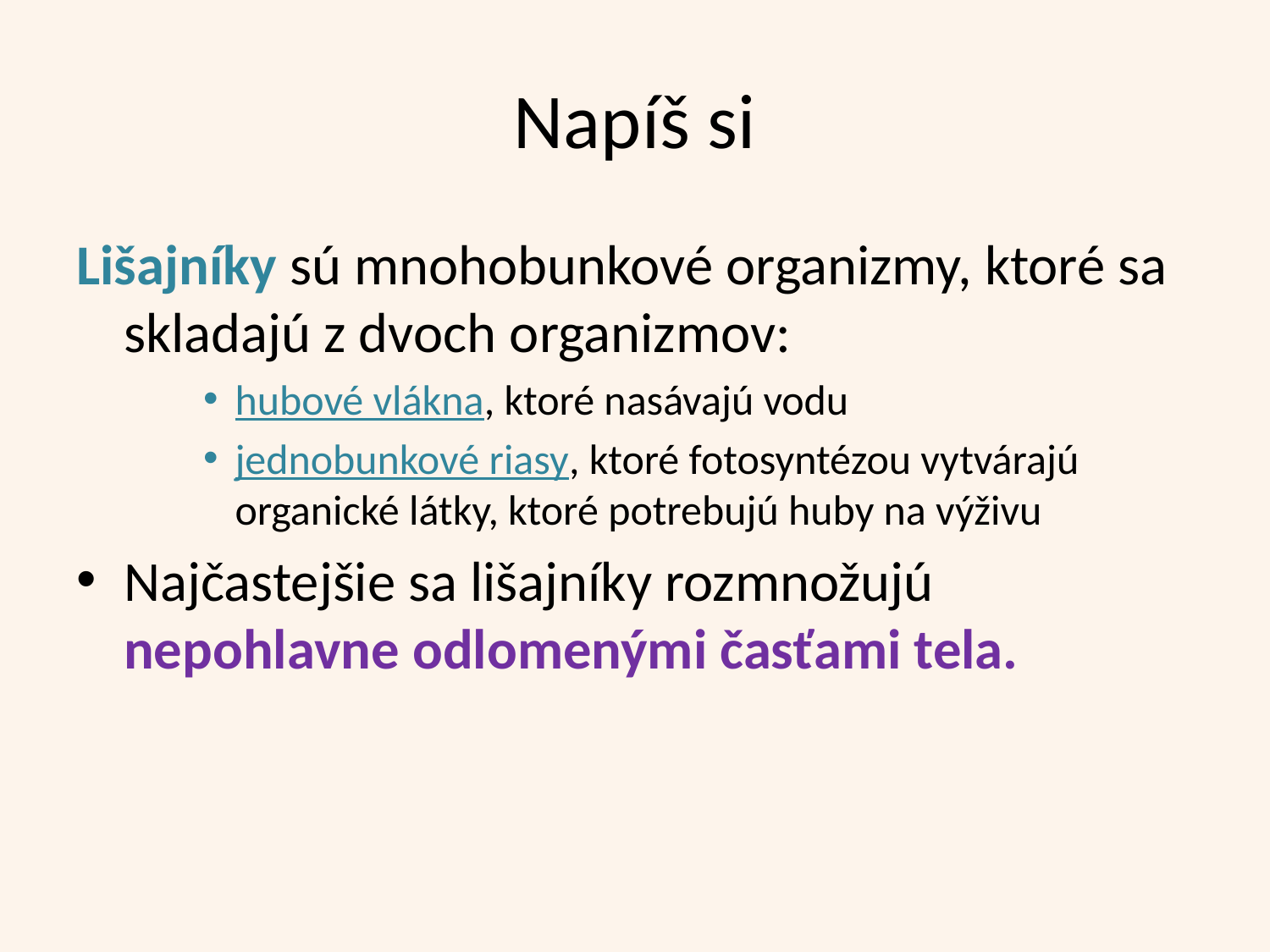

# Napíš si
Lišajníky sú mnohobunkové organizmy, ktoré sa skladajú z dvoch organizmov:
hubové vlákna, ktoré nasávajú vodu
jednobunkové riasy, ktoré fotosyntézou vytvárajú organické látky, ktoré potrebujú huby na výživu
Najčastejšie sa lišajníky rozmnožujú nepohlavne odlomenými časťami tela.